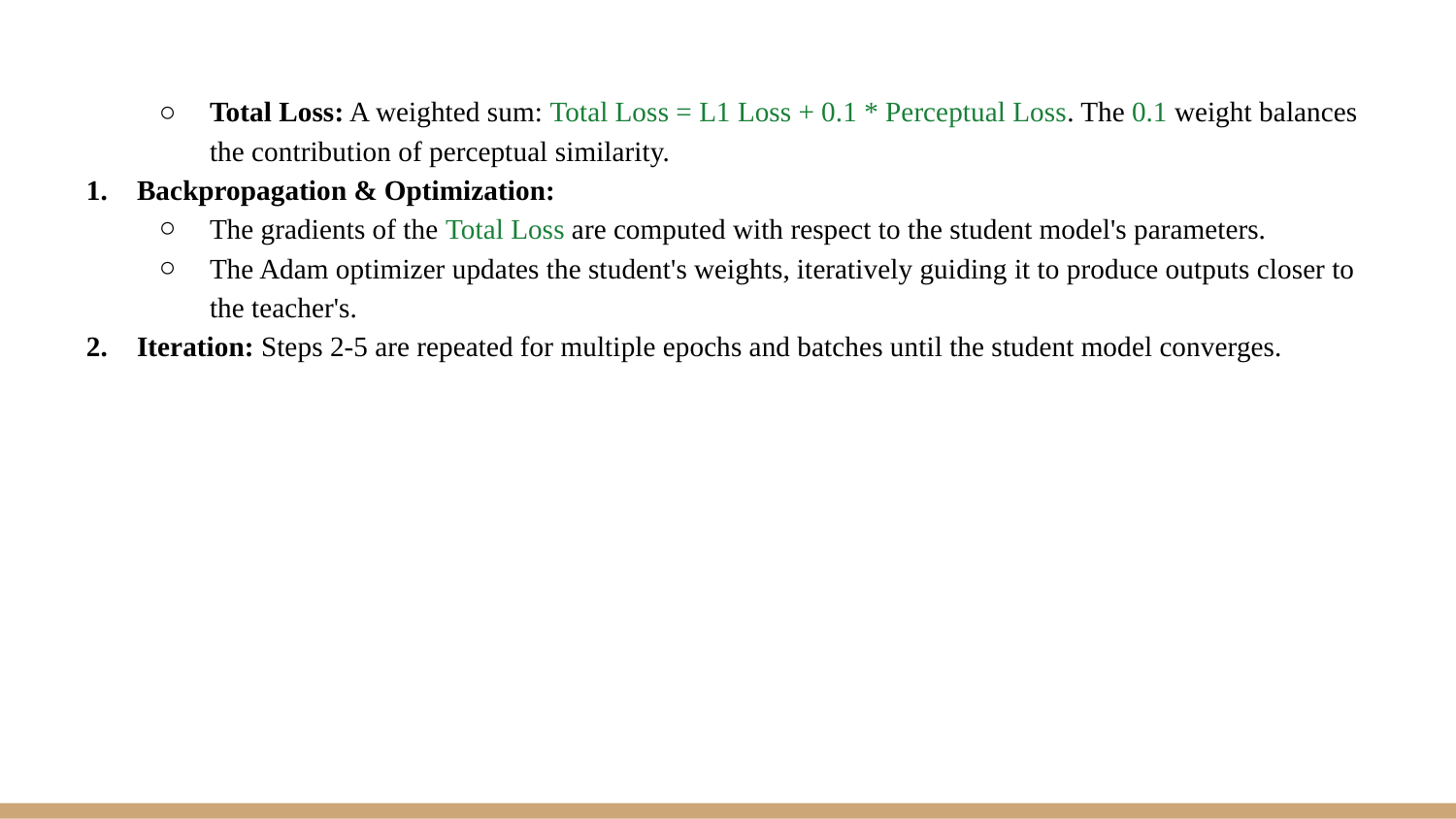

Total Loss: A weighted sum: Total Loss = L1 Loss + 0.1 * Perceptual Loss. The 0.1 weight balances the contribution of perceptual similarity.
Backpropagation & Optimization:
The gradients of the Total Loss are computed with respect to the student model's parameters.
The Adam optimizer updates the student's weights, iteratively guiding it to produce outputs closer to the teacher's.
Iteration: Steps 2-5 are repeated for multiple epochs and batches until the student model converges.